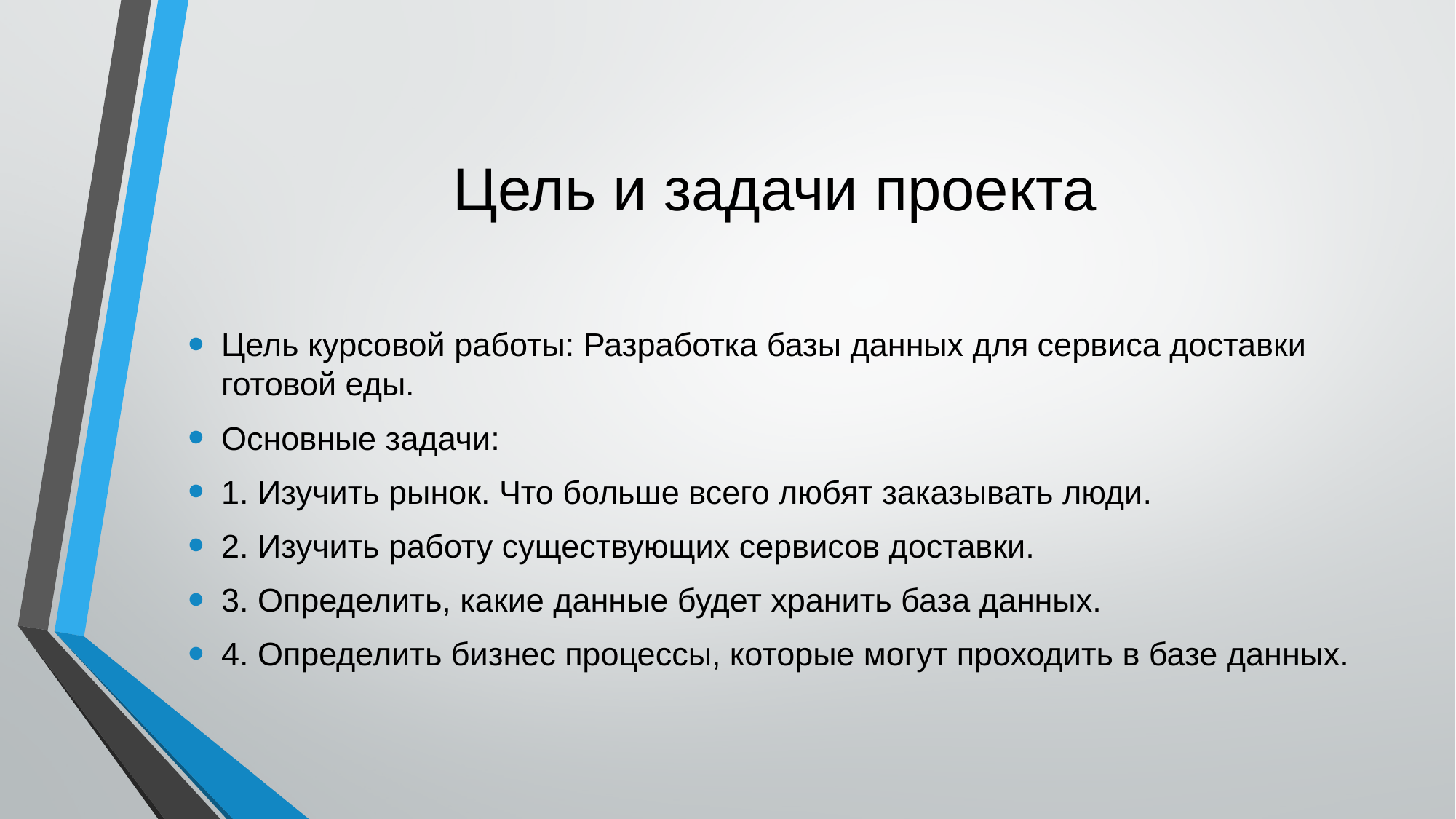

# Цель и задачи проекта
Цель курсовой работы: Разработка базы данных для сервиса доставки готовой еды.
Основные задачи:
1. Изучить рынок. Что больше всего любят заказывать люди.
2. Изучить работу существующих сервисов доставки.
3. Определить, какие данные будет хранить база данных.
4. Определить бизнес процессы, которые могут проходить в базе данных.